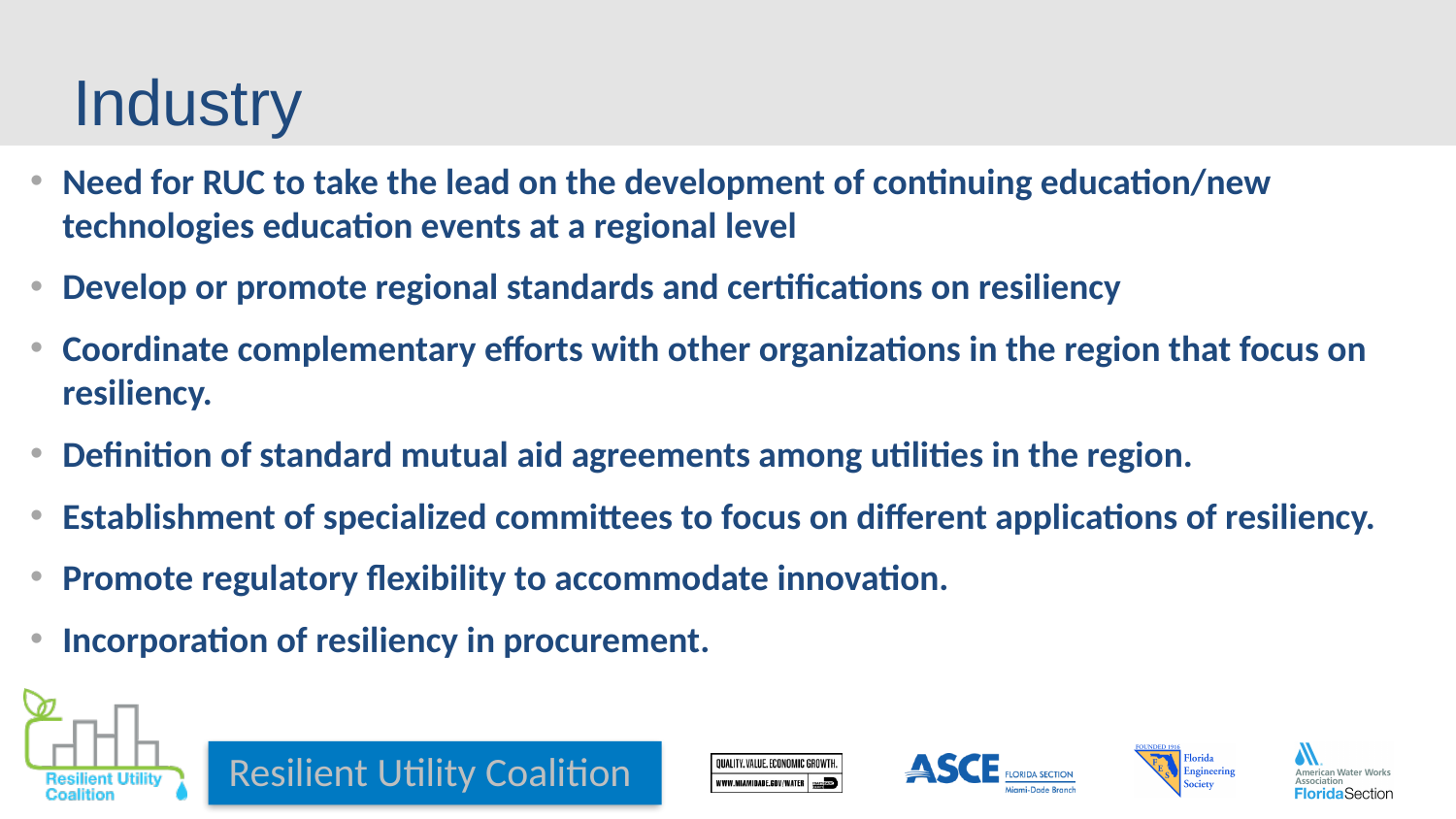

# Industry
Need for RUC to take the lead on the development of continuing education/new technologies education events at a regional level
Develop or promote regional standards and certifications on resiliency
Coordinate complementary efforts with other organizations in the region that focus on resiliency.
Definition of standard mutual aid agreements among utilities in the region.
Establishment of specialized committees to focus on different applications of resiliency.
Promote regulatory flexibility to accommodate innovation.
Incorporation of resiliency in procurement.
Resilient Utility Coalition